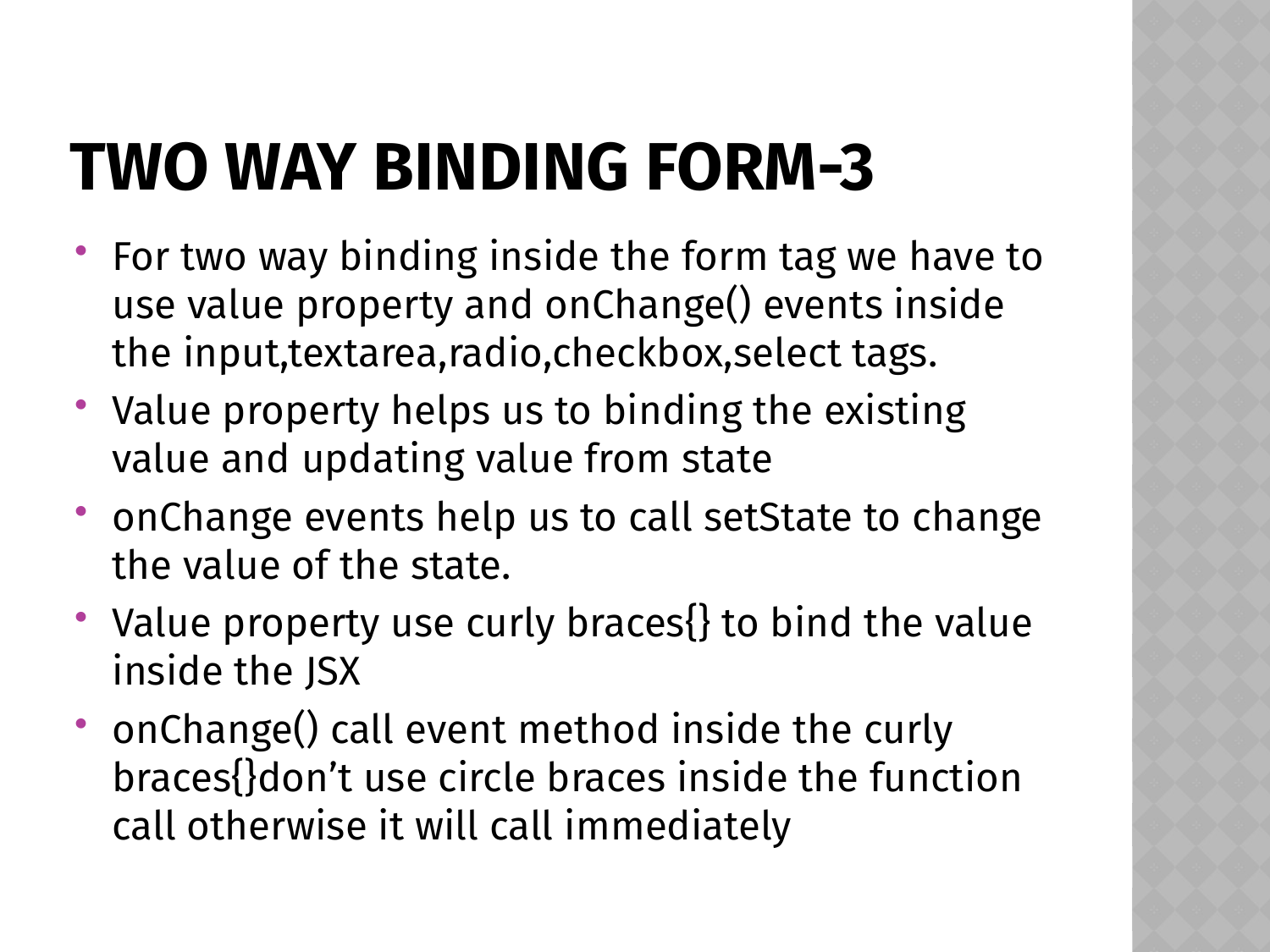

# Two way binding form-3
For two way binding inside the form tag we have to use value property and onChange() events inside the input,textarea,radio,checkbox,select tags.
Value property helps us to binding the existing value and updating value from state
onChange events help us to call setState to change the value of the state.
Value property use curly braces{} to bind the value inside the JSX
onChange() call event method inside the curly braces{}don’t use circle braces inside the function call otherwise it will call immediately